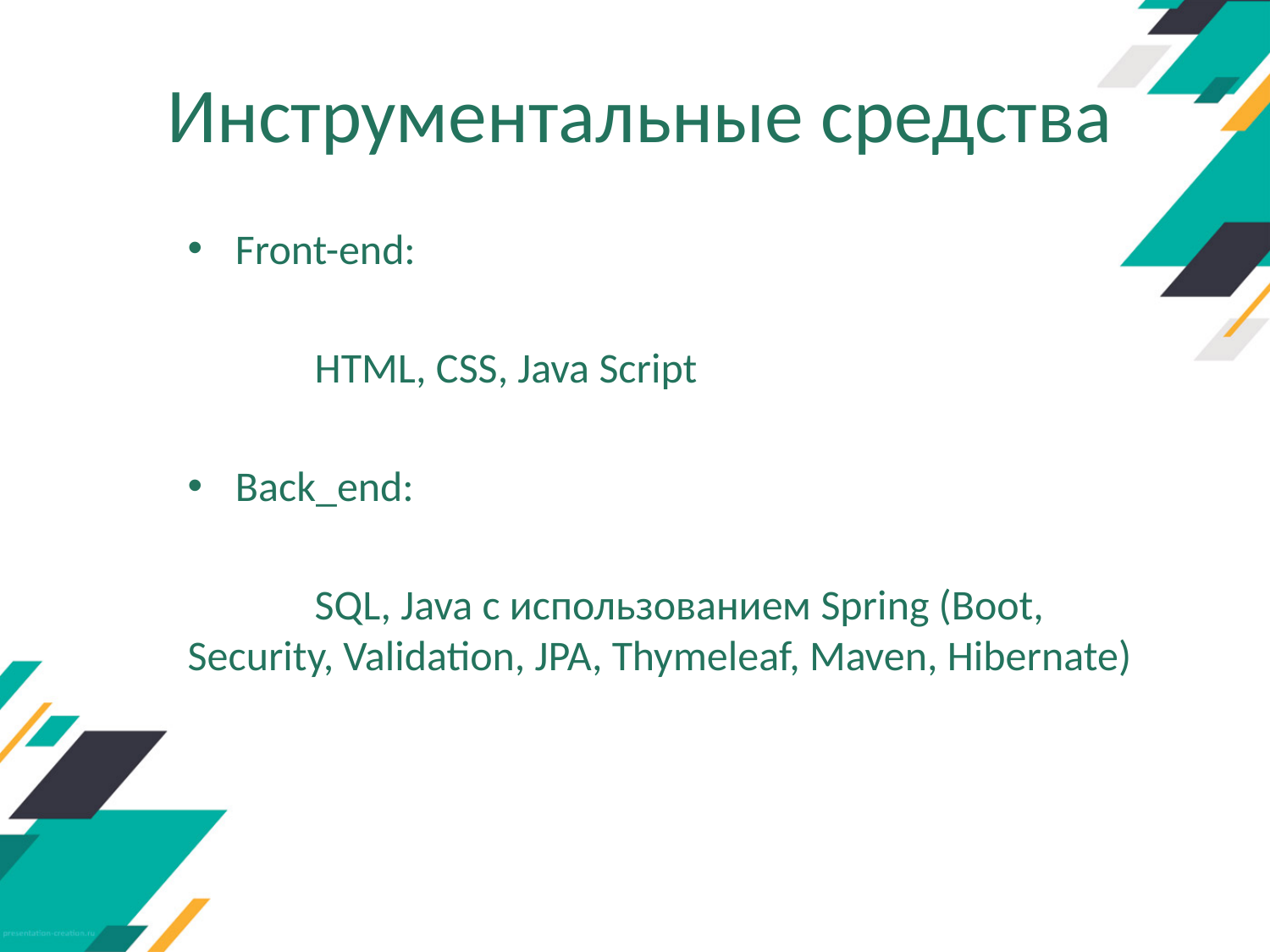

# Инструментальные средства
Front-end:

	HTML, CSS, Java Script

Back_end:

	SQL, Java с использованием Spring (Boot, Security, Validation, JPA, Thymeleaf, Maven, Hibernate)